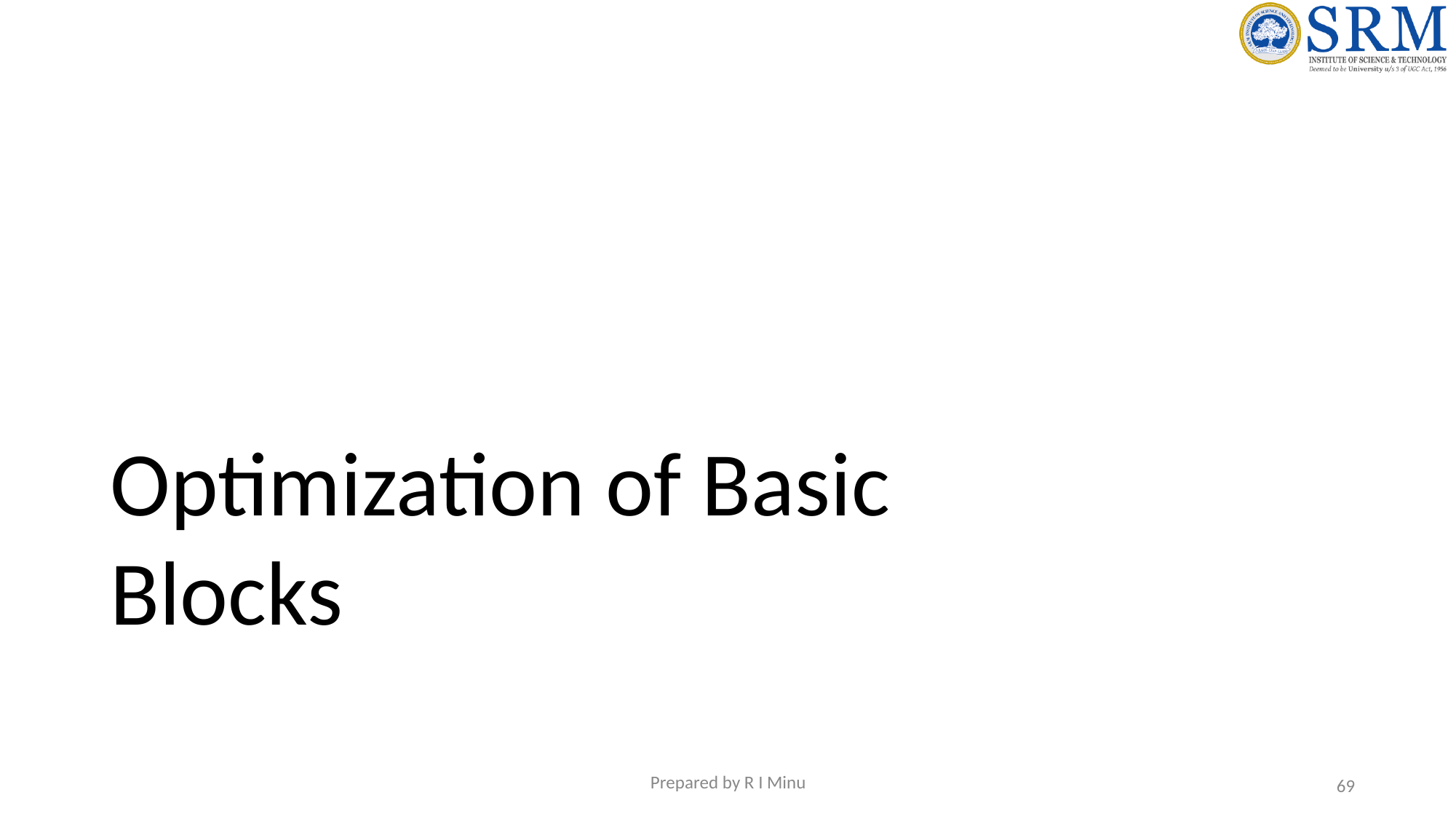

Optimization of Basic Blocks
Prepared by R I Minu
69